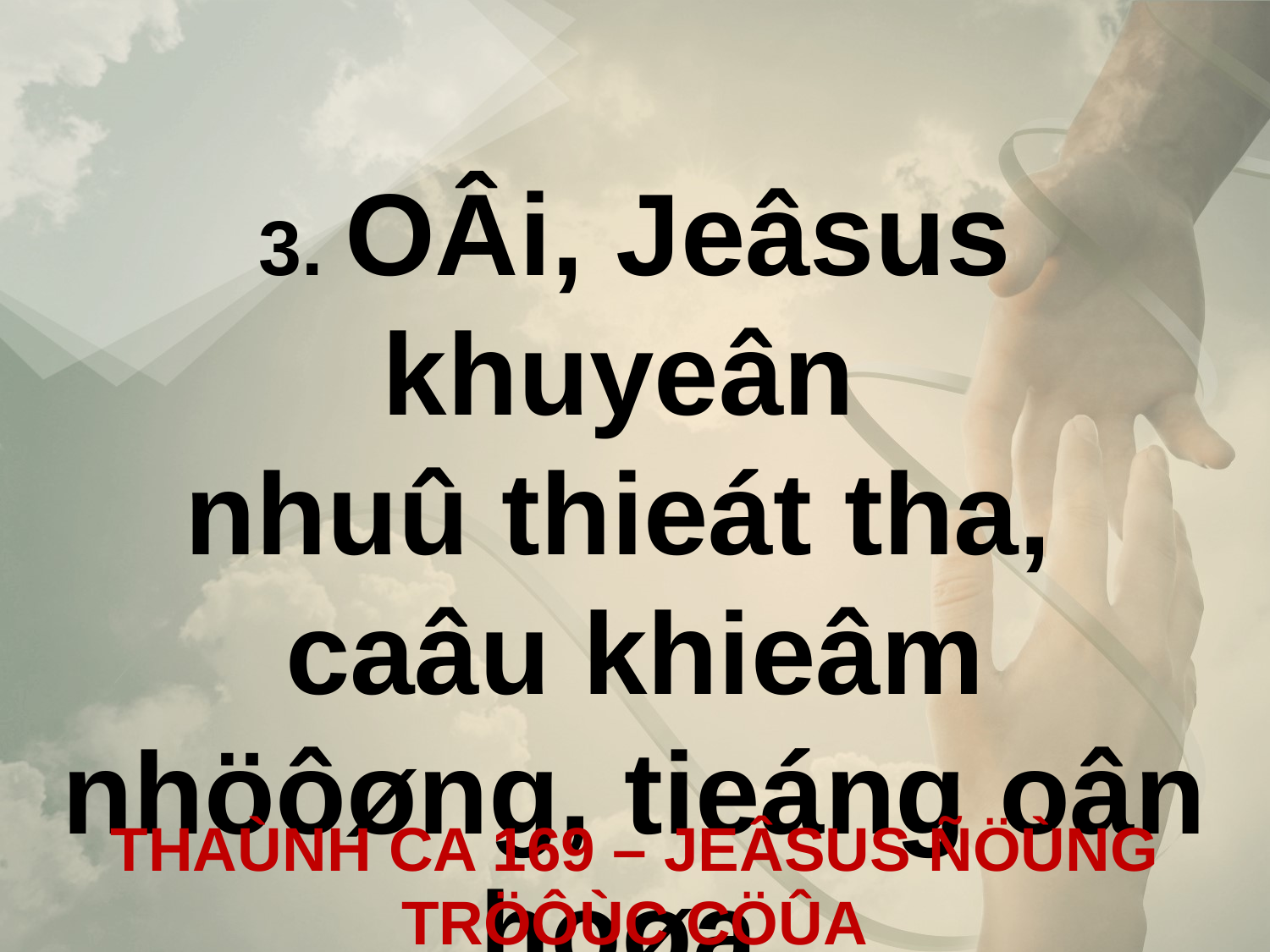

3. OÂi, Jeâsus khuyeân
nhuû thieát tha,
caâu khieâm nhöôøng, tieáng oân hoøa.
THAÙNH CA 169 – JEÂSUS ÑÖÙNG TRÖÔÙC CÖÛA